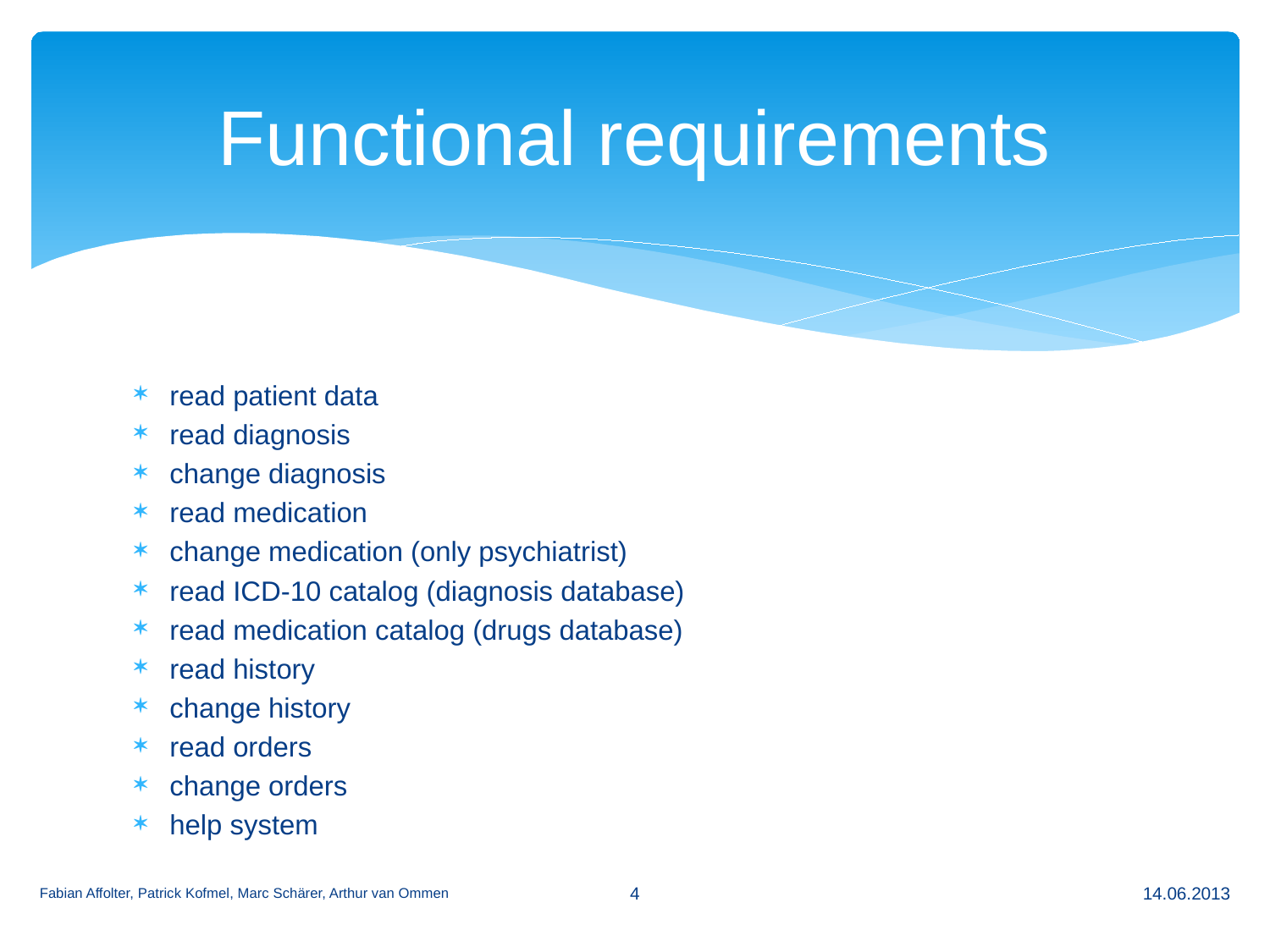

# Functional requirements
read patient data
read diagnosis
change diagnosis
read medication
change medication (only psychiatrist)
read ICD-10 catalog (diagnosis database)
read medication catalog (drugs database)
read history
change history
read orders
change orders
help system

4
Fabian Affolter, Patrick Kofmel, Marc Schärer, Arthur van Ommen
14.06.2013